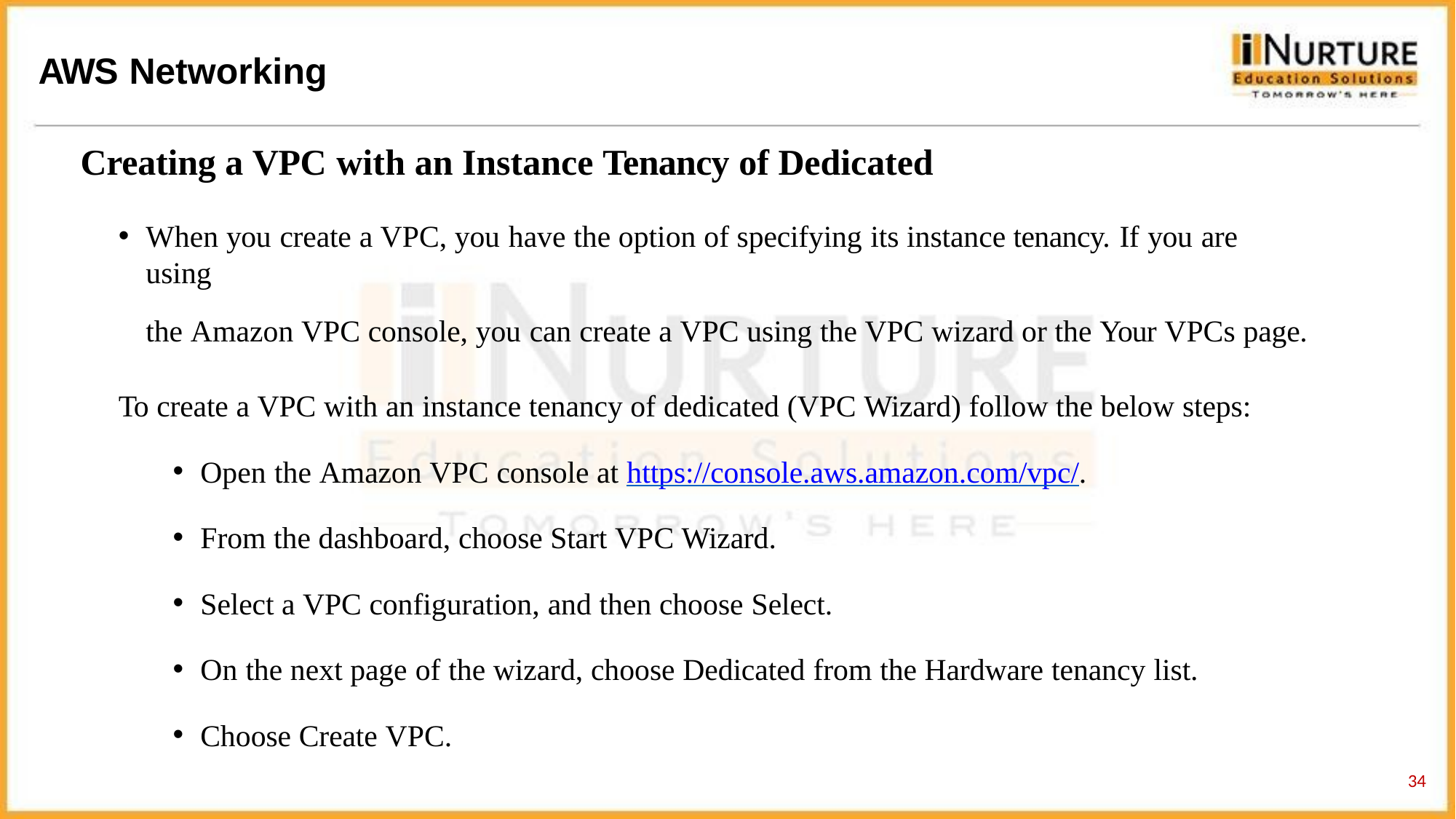

# AWS Networking
Creating a VPC with an Instance Tenancy of Dedicated
When you create a VPC, you have the option of specifying its instance tenancy. If you are using
the Amazon VPC console, you can create a VPC using the VPC wizard or the Your VPCs page.

To create a VPC with an instance tenancy of dedicated (VPC Wizard) follow the below steps:
Open the Amazon VPC console at https://console.aws.amazon.com/vpc/.
From the dashboard, choose Start VPC Wizard.
Select a VPC configuration, and then choose Select.
On the next page of the wizard, choose Dedicated from the Hardware tenancy list.
Choose Create VPC.
34